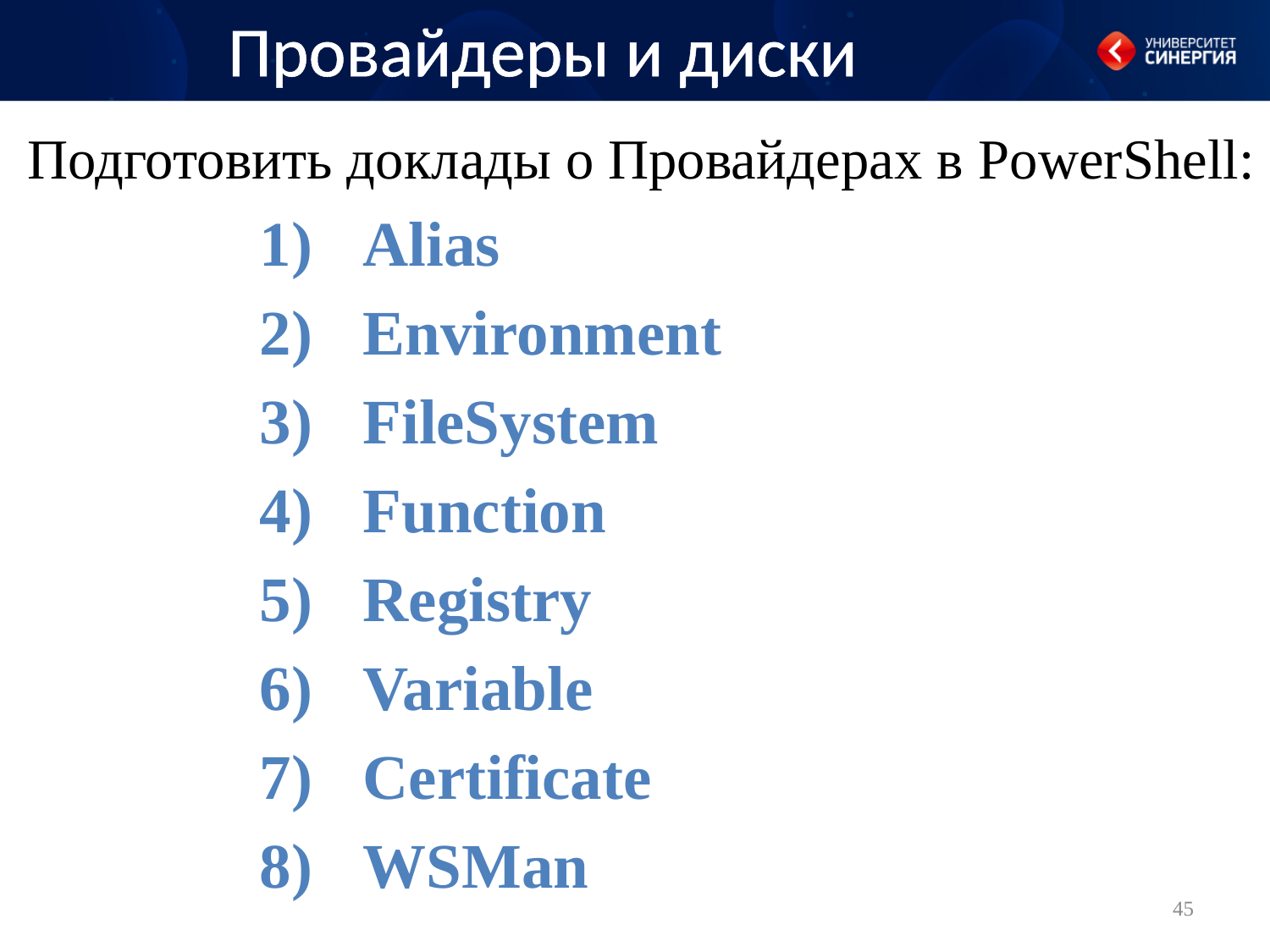

Провайдеры и диски
Подготовить доклады о Провайдерах в PowerShell:
Alias
Environment
FileSystem
Function
Registry
Variable
Certificate
WSMan

45